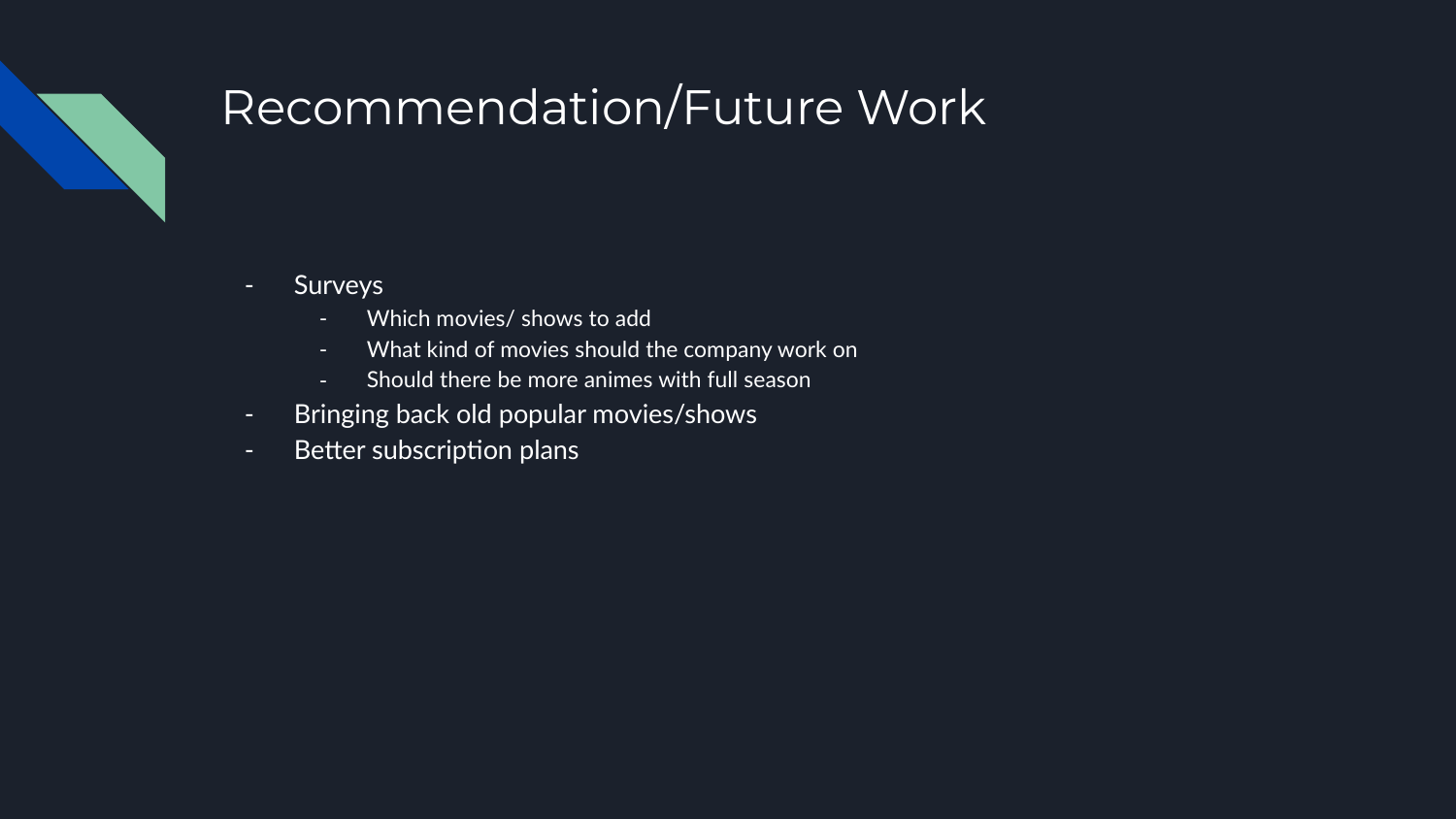

# Recommendation/Future Work
Surveys
Which movies/ shows to add
What kind of movies should the company work on
Should there be more animes with full season
Bringing back old popular movies/shows
Better subscription plans